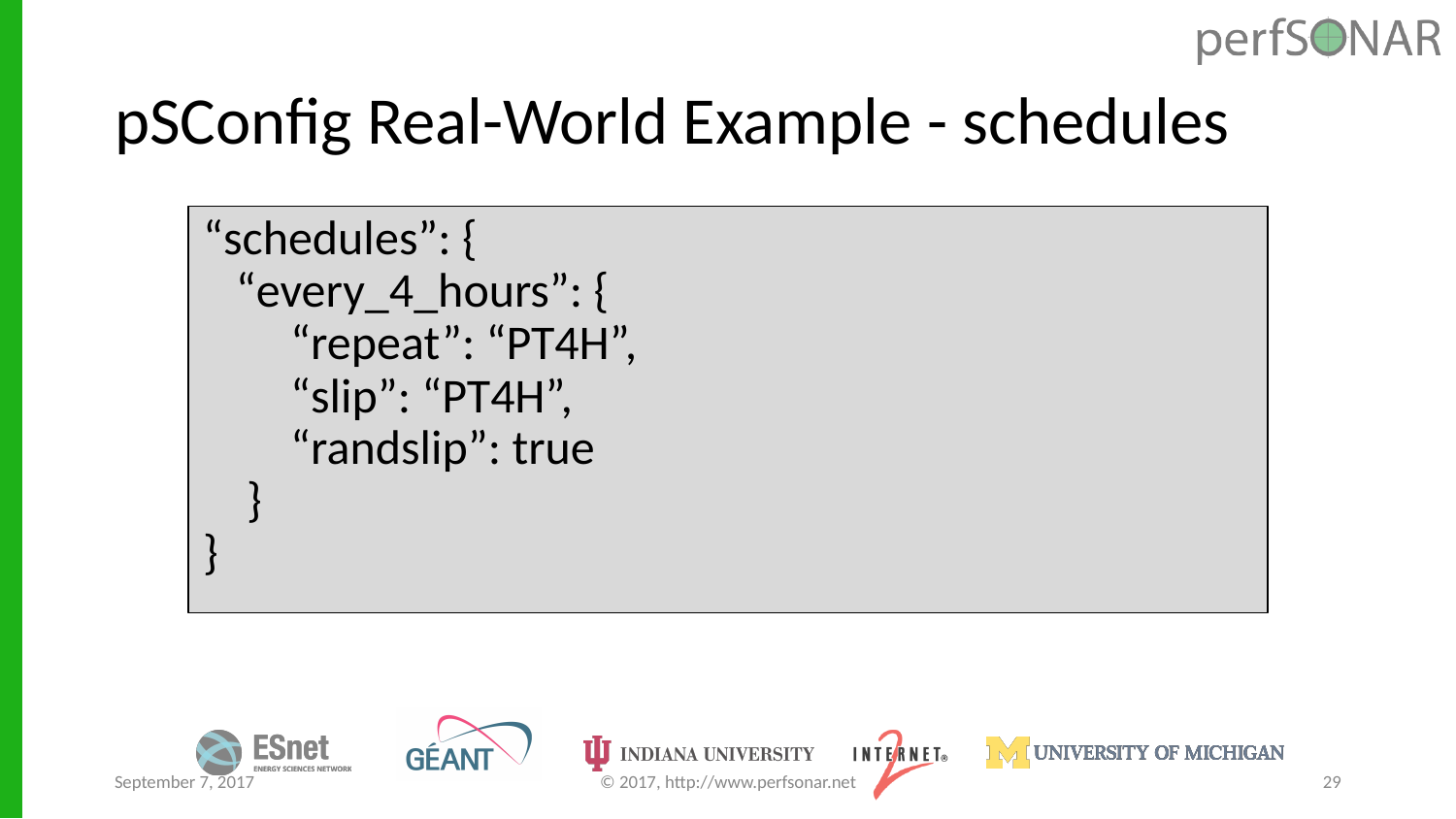

# pSConfig Real-World Example - schedules
“schedules”: {
   “every_4_hours”: {
        “repeat”: “PT4H”,
        “slip”: “PT4H”,
        “randslip”: true
    }
}
September 7, 2017
© 2017, http://www.perfsonar.net
29